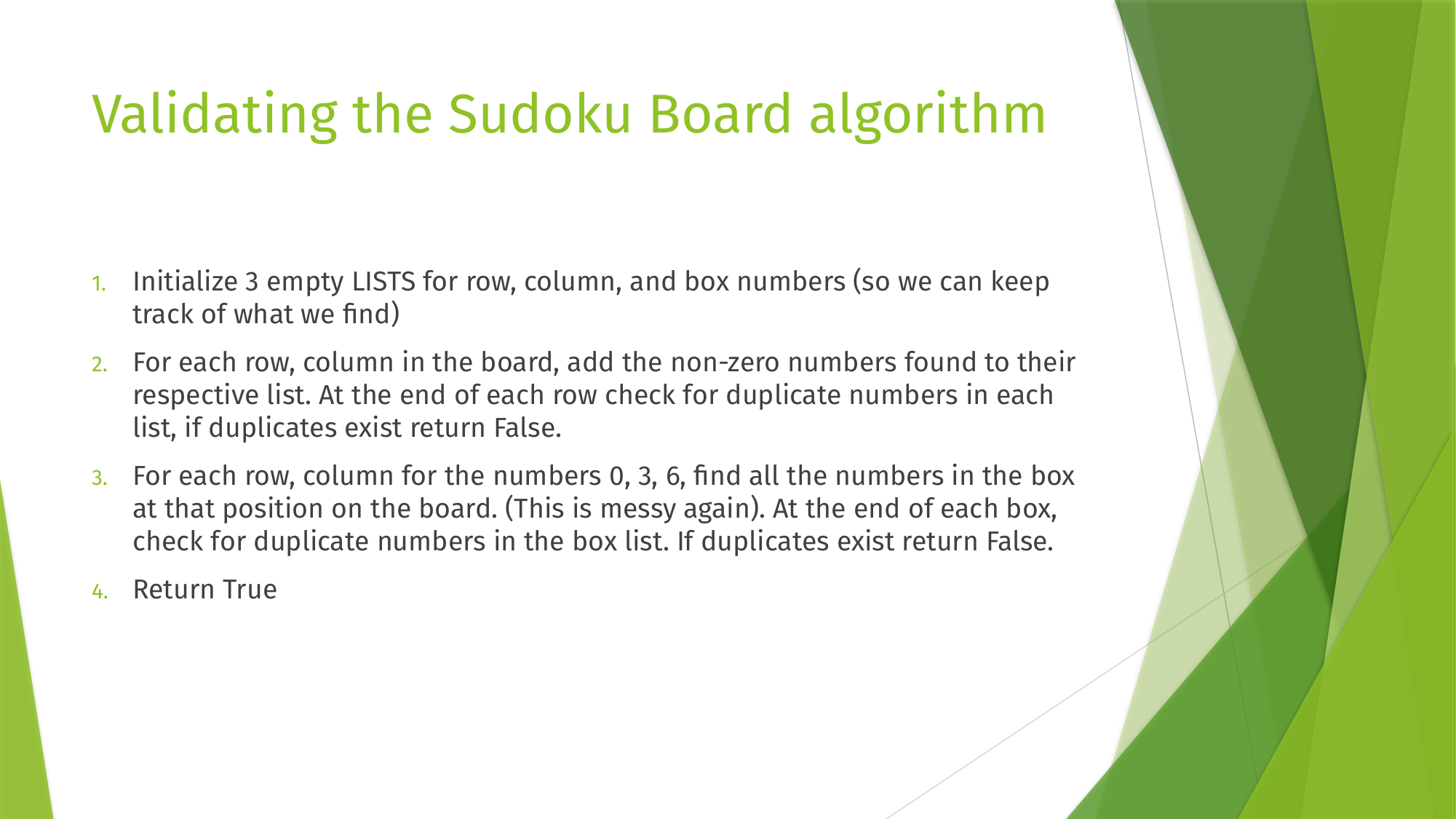

# Validating the Sudoku Board algorithm
Initialize 3 empty LISTS for row, column, and box numbers (so we can keep track of what we find)
For each row, column in the board, add the non-zero numbers found to their respective list. At the end of each row check for duplicate numbers in each list, if duplicates exist return False.
For each row, column for the numbers 0, 3, 6, find all the numbers in the box at that position on the board. (This is messy again). At the end of each box, check for duplicate numbers in the box list. If duplicates exist return False.
Return True